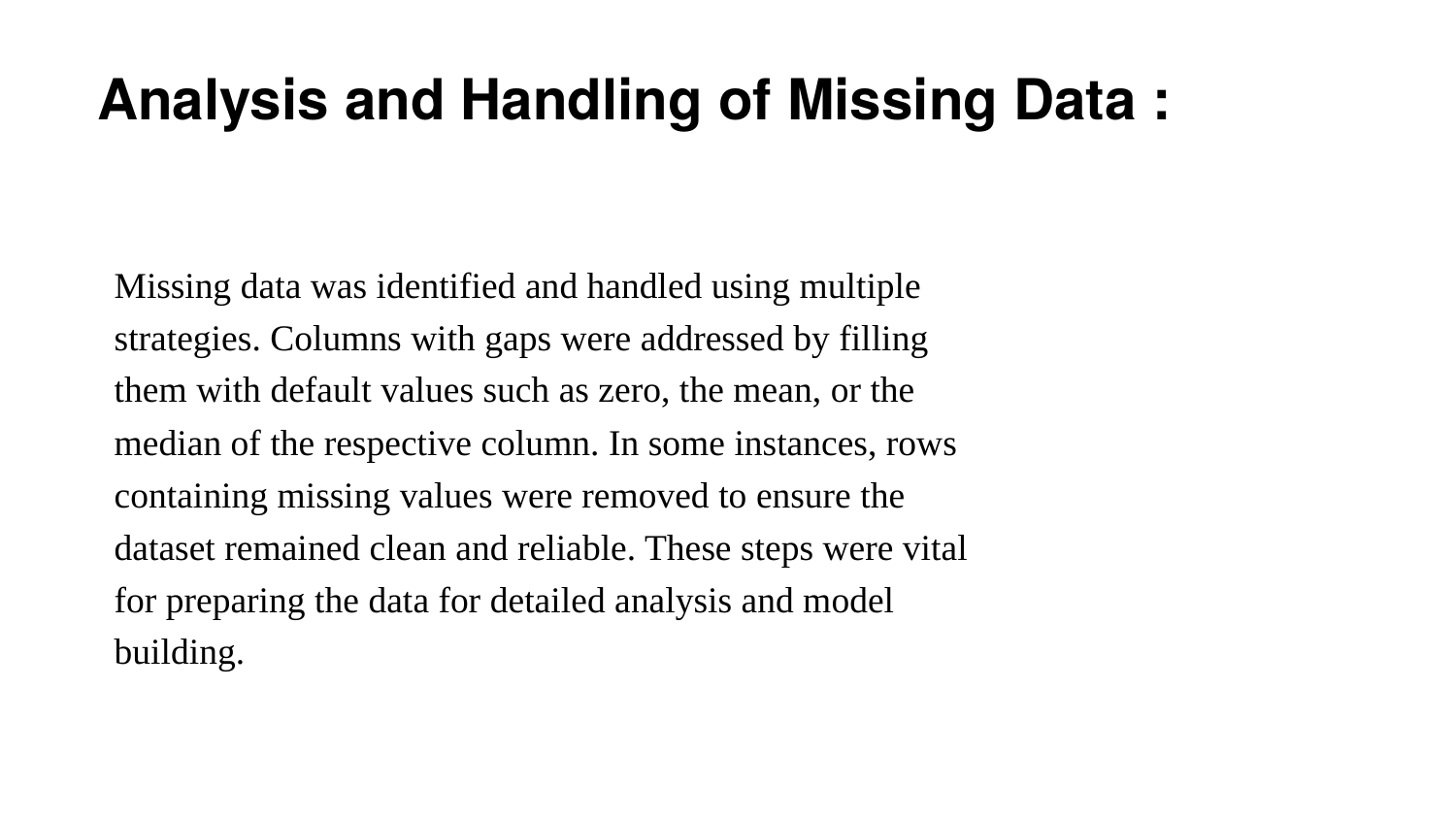

# Analysis and Handling of Missing Data :
Missing data was identified and handled using multiple strategies. Columns with gaps were addressed by filling them with default values such as zero, the mean, or the median of the respective column. In some instances, rows containing missing values were removed to ensure the dataset remained clean and reliable. These steps were vital for preparing the data for detailed analysis and model building.